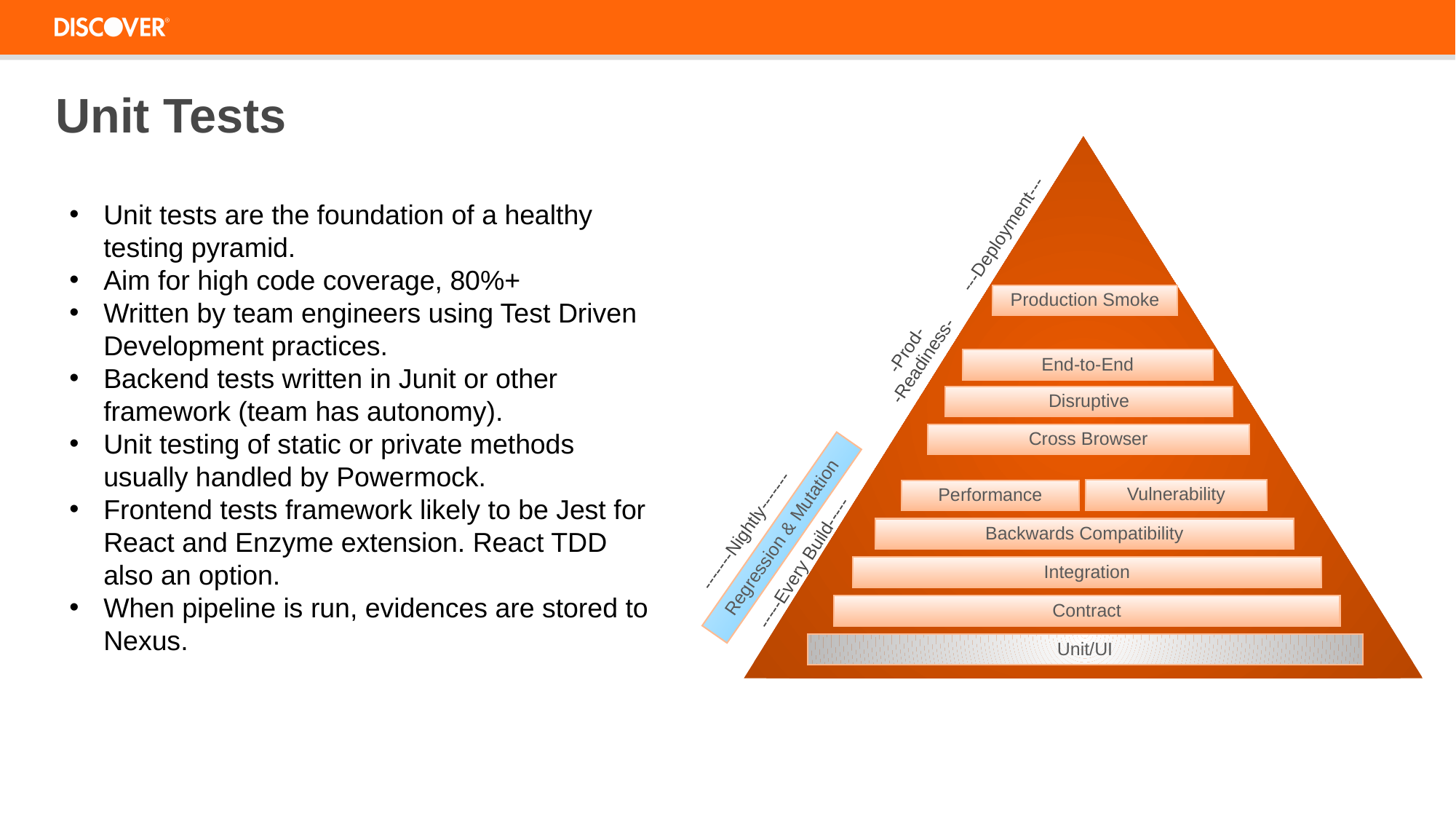

Unit Tests
---Deployment---
Production Smoke
-Prod-
-Readiness-
End-to-End
Disruptive
Cross Browser
Performance
-------Nightly-------
Backwards Compatibility
Regression & Mutation
-----Every Build-----
Integration
Contract
Unit/UI
Vulnerability

Unit tests are the foundation of a healthy testing pyramid.
Aim for high code coverage, 80%+
Written by team engineers using Test Driven Development practices.
Backend tests written in Junit or other framework (team has autonomy).
Unit testing of static or private methods usually handled by Powermock.
Frontend tests framework likely to be Jest for React and Enzyme extension. React TDD also an option.
When pipeline is run, evidences are stored to Nexus.